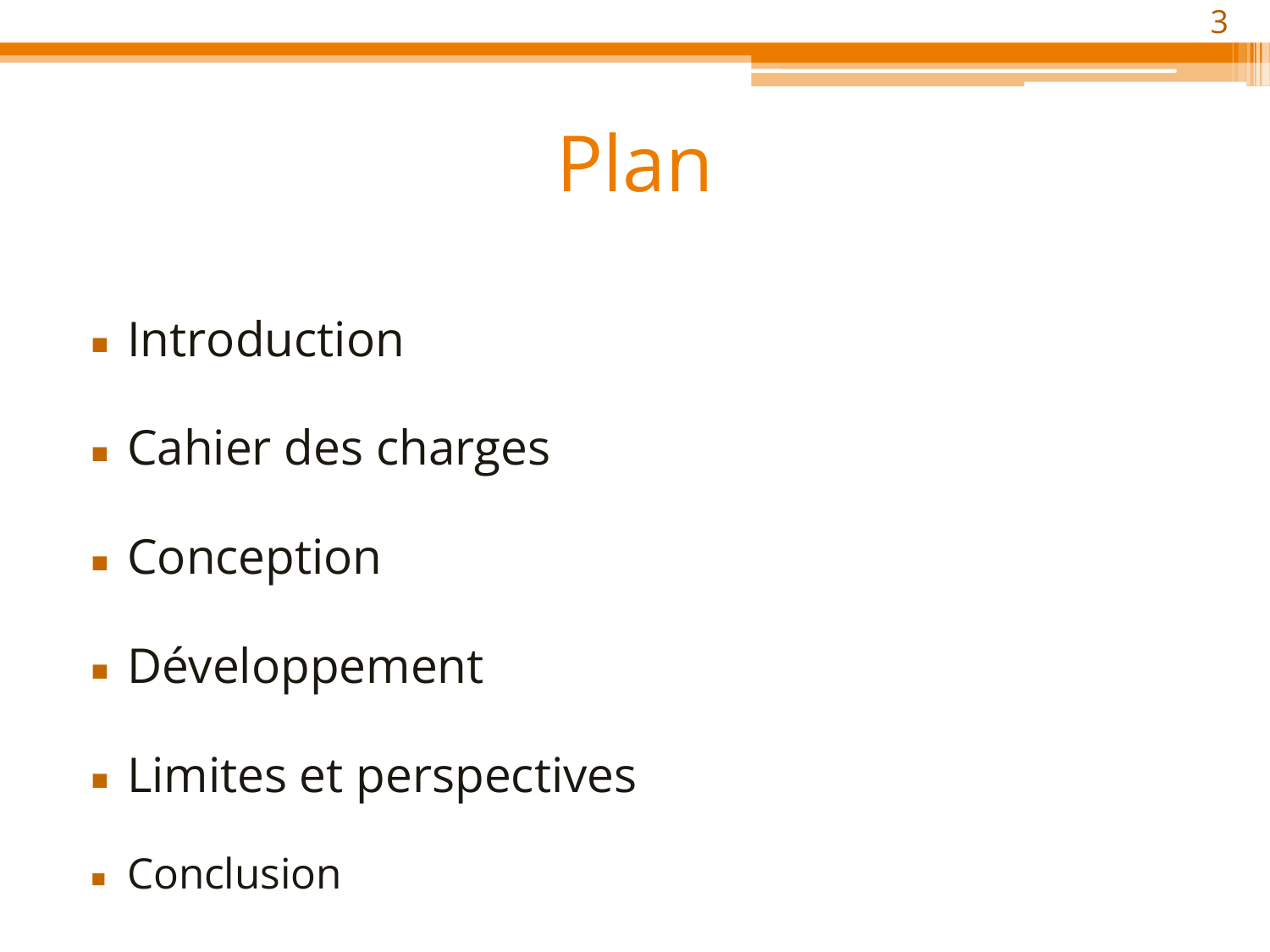

3
# Plan
Introduction
Cahier des charges
Conception
Développement
Limites et perspectives
Conclusion